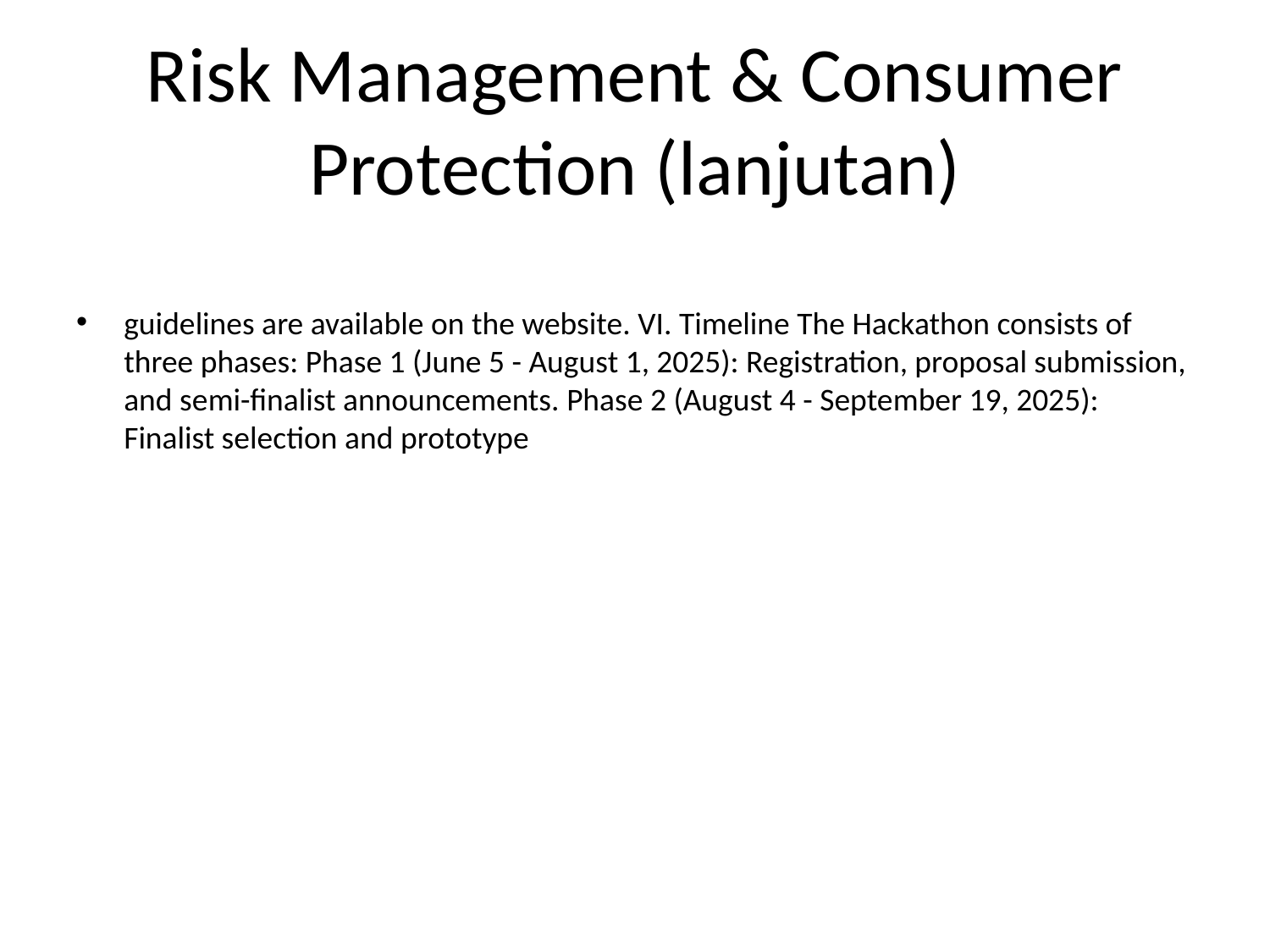

# Risk Management & Consumer Protection (lanjutan)

guidelines are available on the website. VI. Timeline The Hackathon consists of three phases: Phase 1 (June 5 - August 1, 2025): Registration, proposal submission, and semi-finalist announcements. Phase 2 (August 4 - September 19, 2025): Finalist selection and prototype